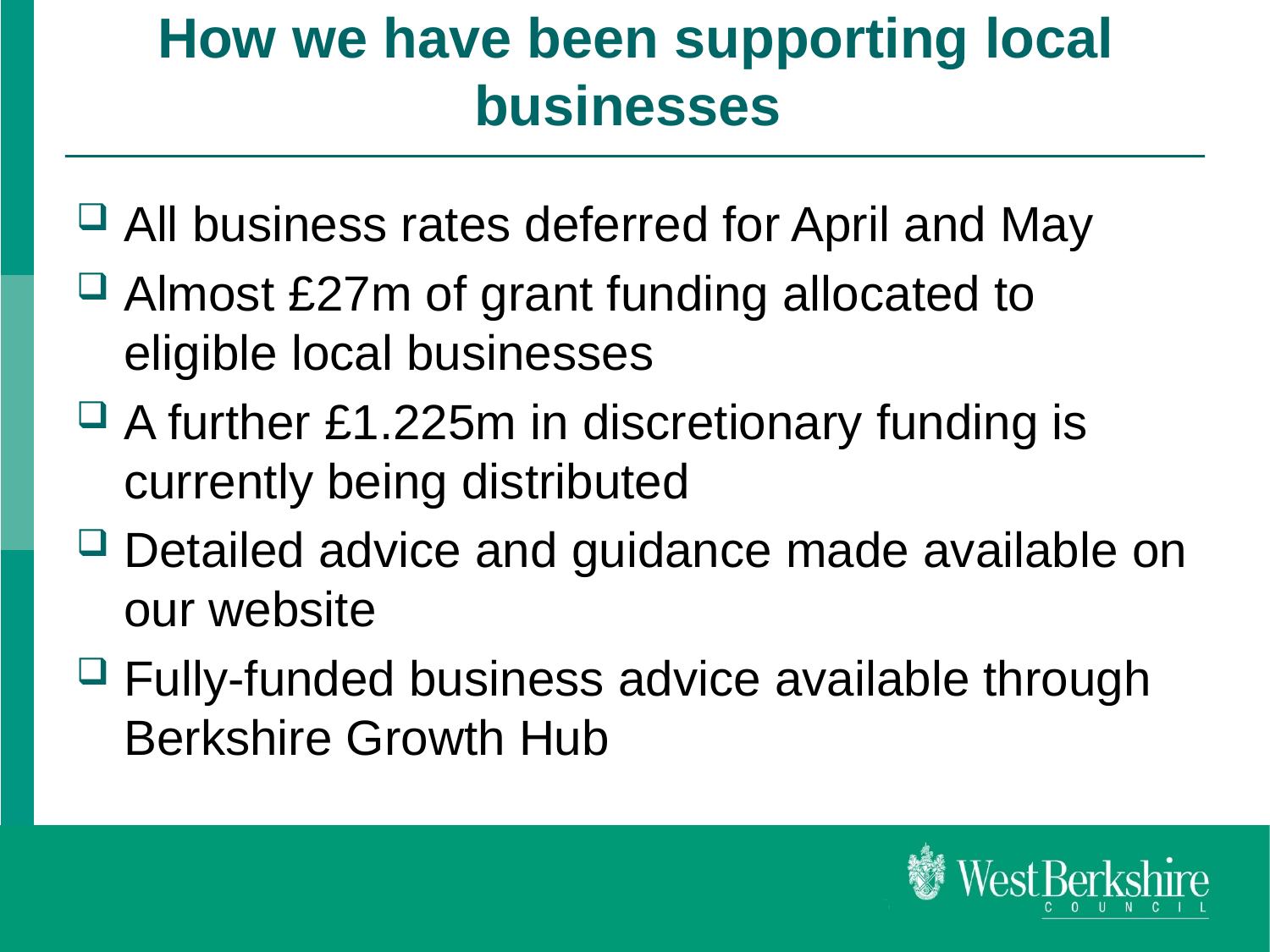

# How we have been supporting local businesses
All business rates deferred for April and May
Almost £27m of grant funding allocated to eligible local businesses
A further £1.225m in discretionary funding is currently being distributed
Detailed advice and guidance made available on our website
Fully-funded business advice available through Berkshire Growth Hub